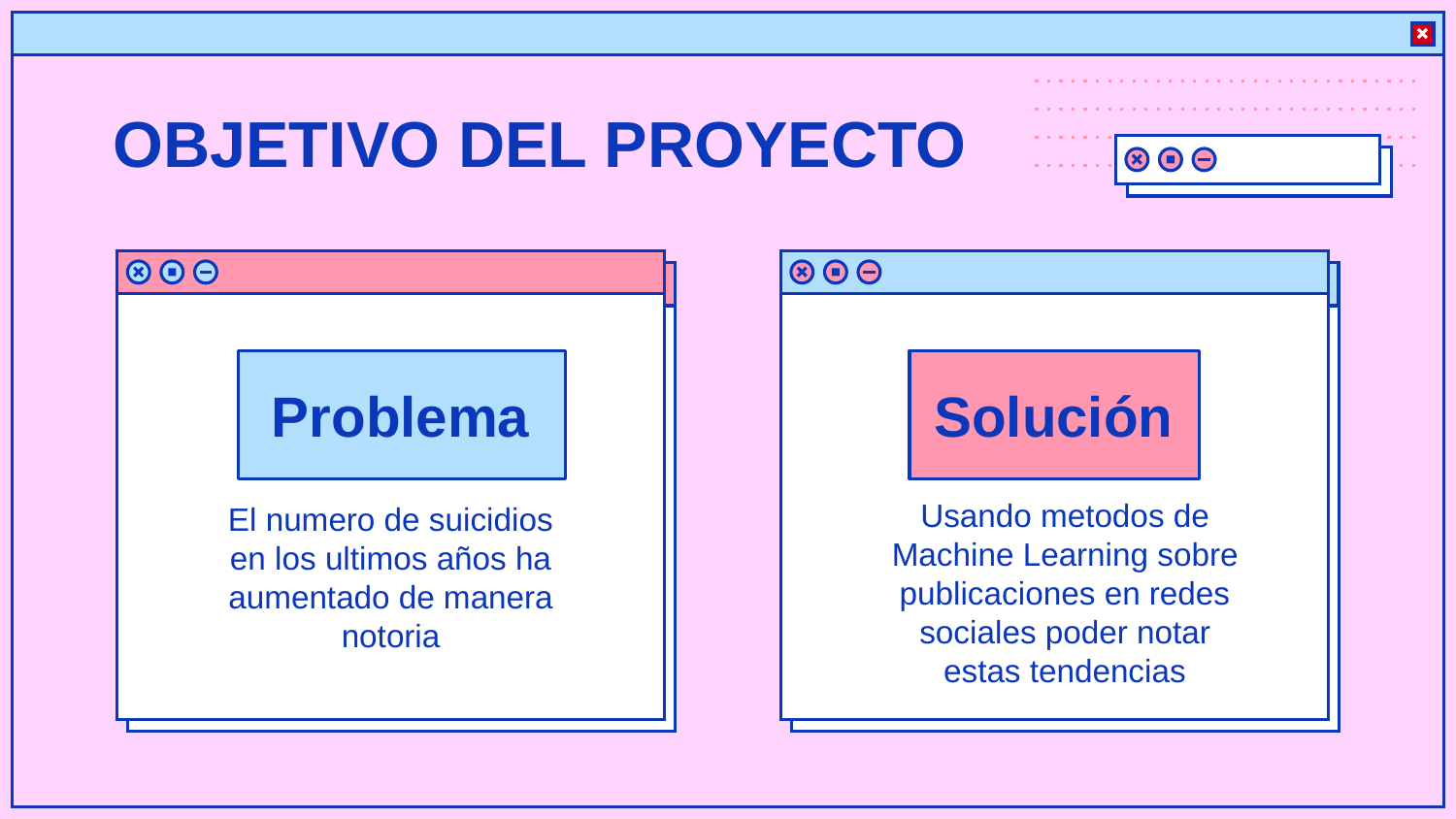

# OBJETIVO DEL PROYECTO

Problema
Solución
Usando metodos de Machine Learning sobre publicaciones en redes sociales poder notar estas tendencias
El numero de suicidios en los ultimos años ha aumentado de manera notoria